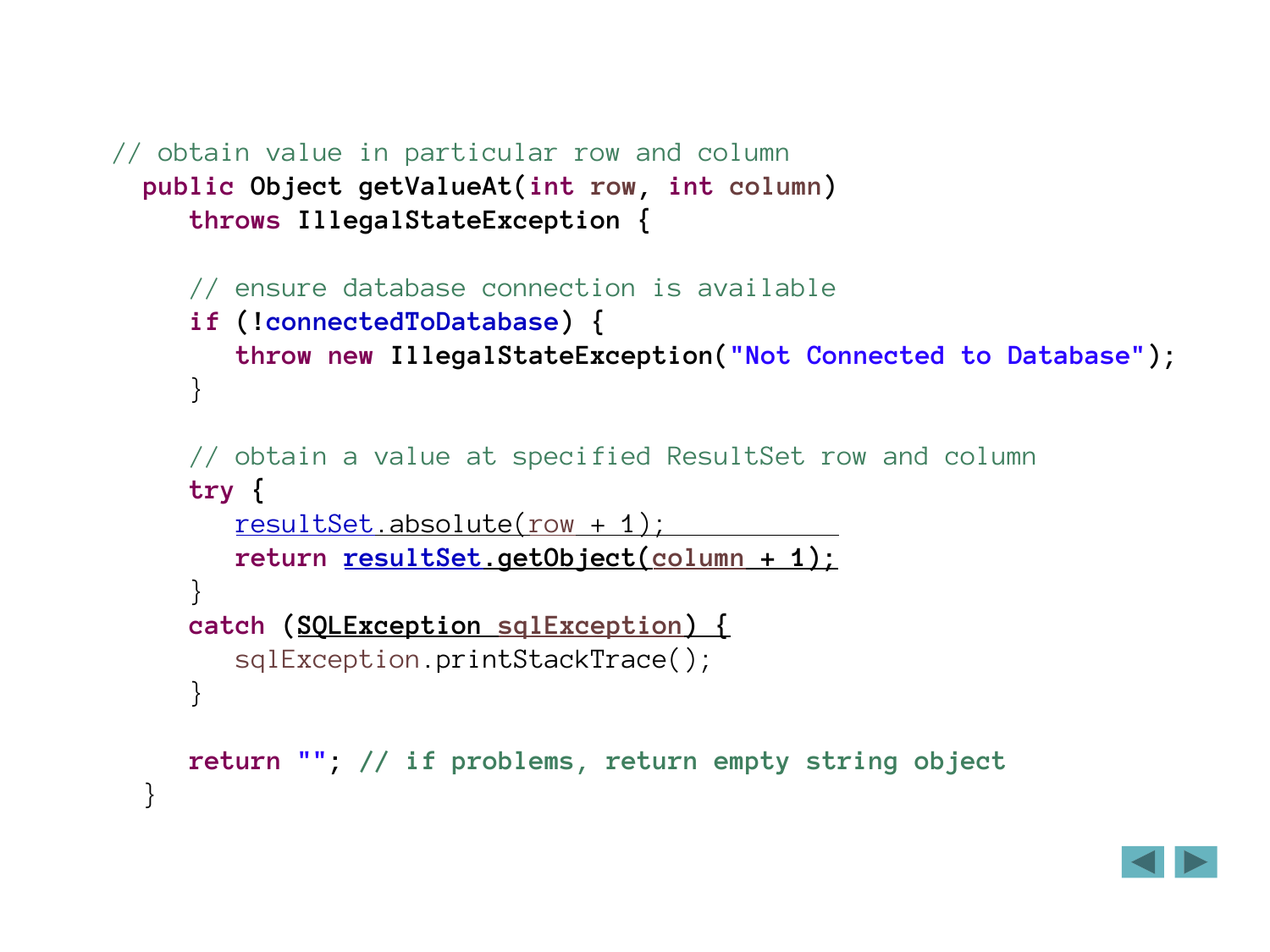

// obtain value in particular row and column
   public Object getValueAt(int row, int column)
      throws IllegalStateException {

      // ensure database connection is available
      if (!connectedToDatabase) {
         throw new IllegalStateException("Not Connected to Database");
      }

      // obtain a value at specified ResultSet row and column
      try {
         resultSet.absolute(row + 1);
         return resultSet.getObject(column + 1);
      }
      catch (SQLException sqlException) {
         sqlException.printStackTrace();
      }

      return ""; // if problems, return empty string object
   }